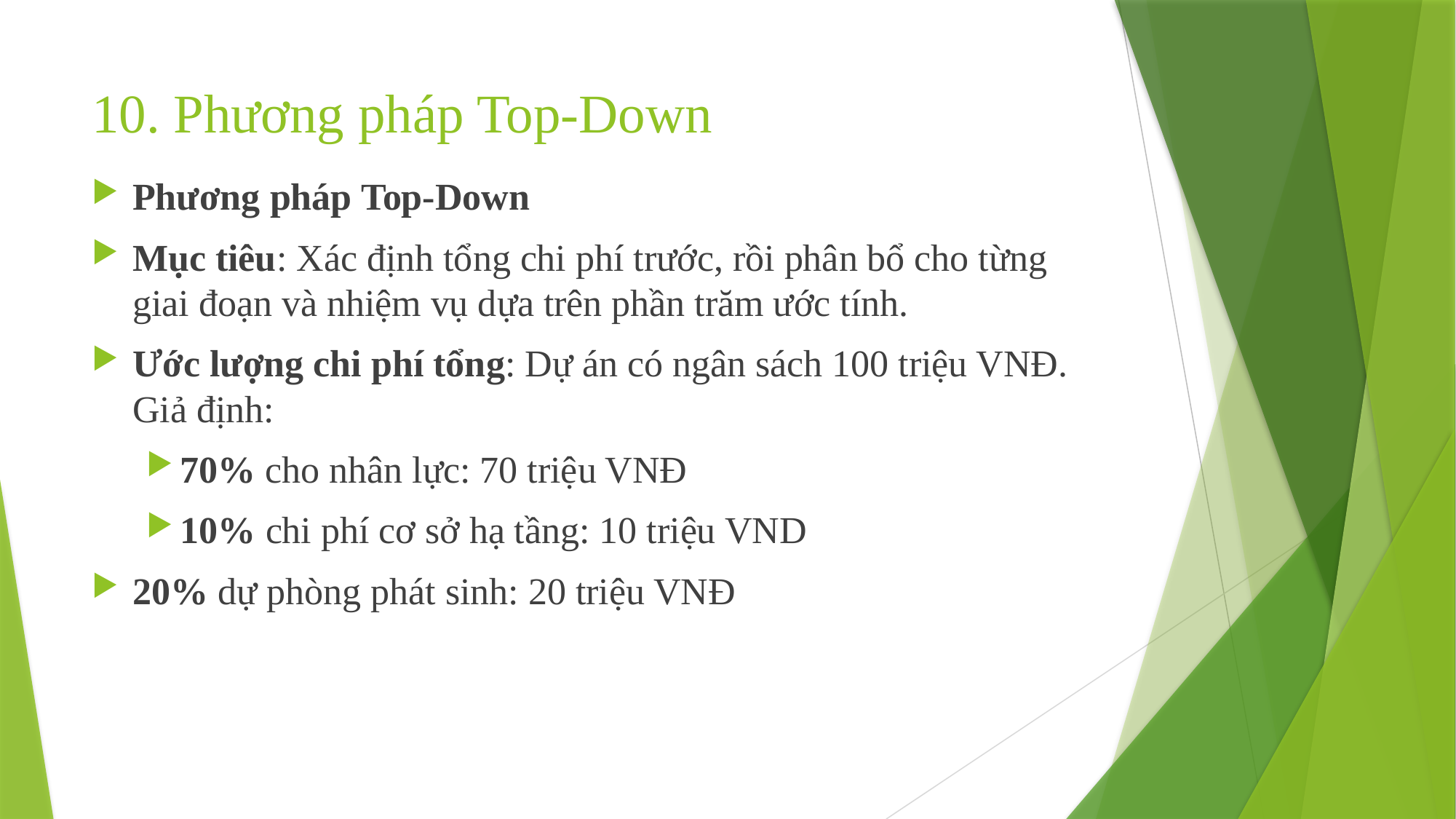

# 10. Phương pháp Top-Down
Phương pháp Top-Down
Mục tiêu: Xác định tổng chi phí trước, rồi phân bổ cho từng giai đoạn và nhiệm vụ dựa trên phần trăm ước tính.
Ước lượng chi phí tổng: Dự án có ngân sách 100 triệu VNĐ. Giả định:
70% cho nhân lực: 70 triệu VNĐ
10% chi phí cơ sở hạ tầng: 10 triệu VND
20% dự phòng phát sinh: 20 triệu VNĐ